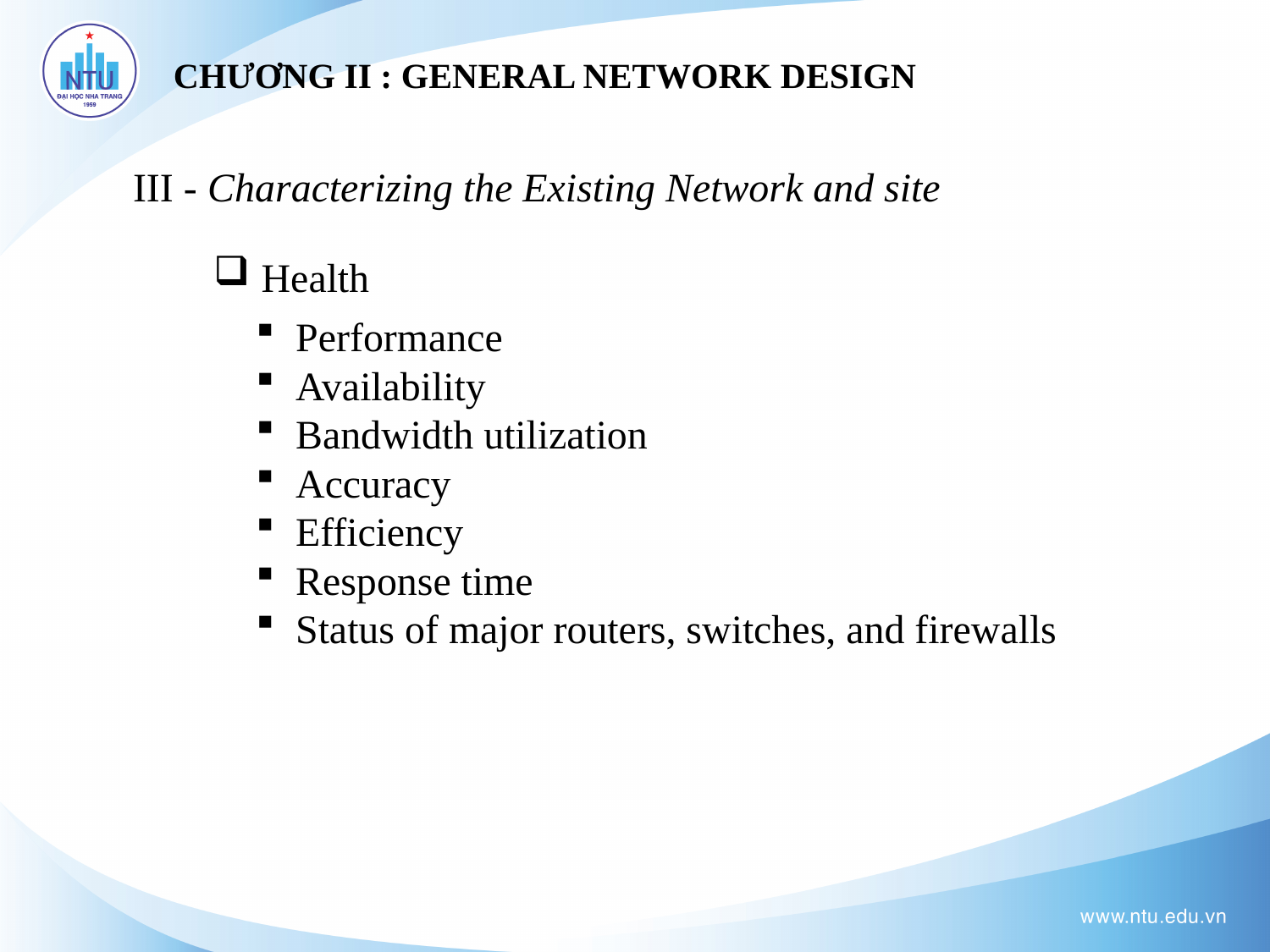

# CHƯƠNG II : GENERAL NETWORK DESIGN
III - Characterizing the Existing Network and site

Health
Performance
Availability
Bandwidth utilization
Accuracy
Efficiency
Response time
Status of major routers, switches, and firewalls